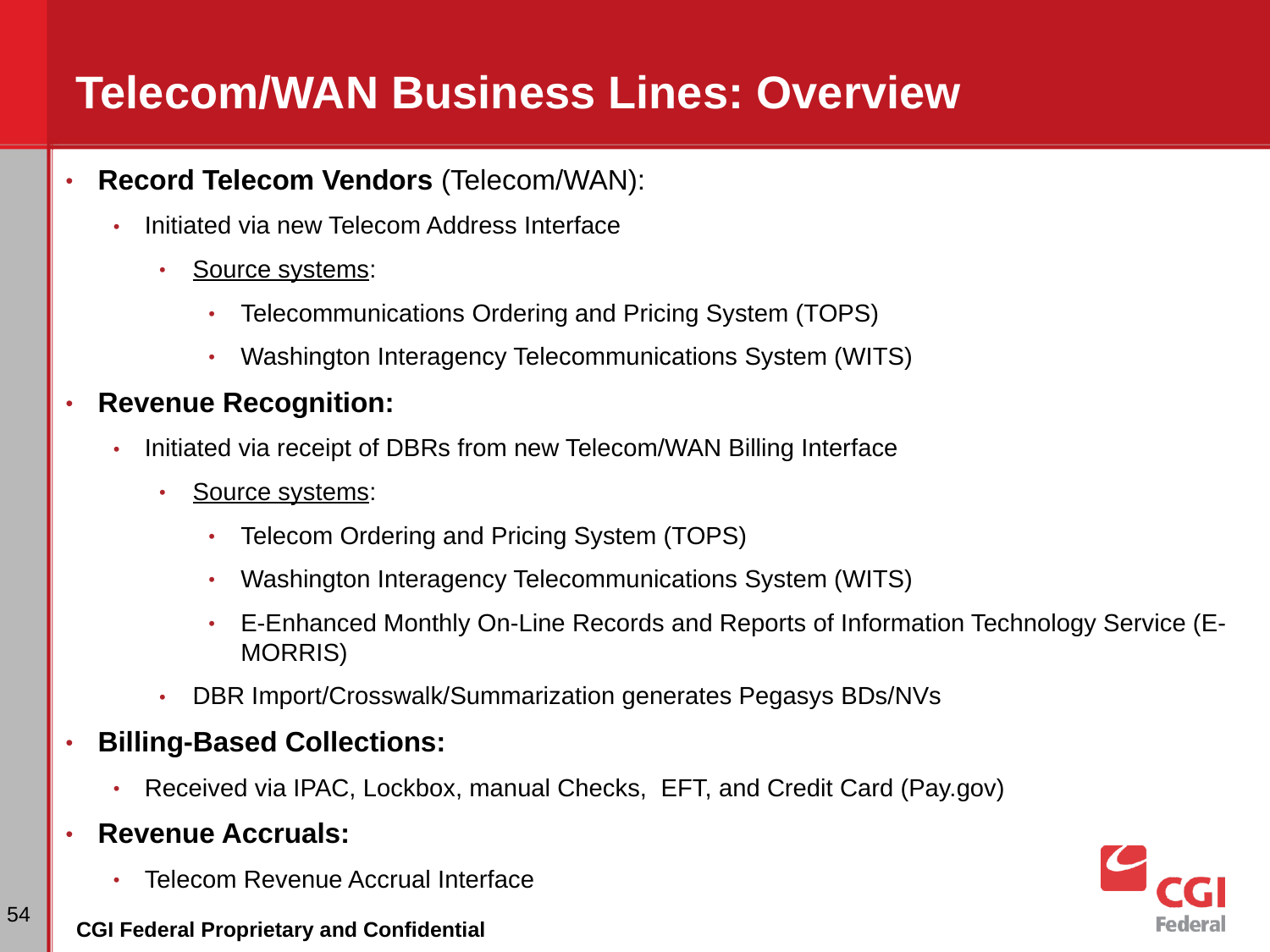

# Telecom/WAN Business Lines: Overview
Record Telecom Vendors (Telecom/WAN):
Initiated via new Telecom Address Interface
Source systems:
Telecommunications Ordering and Pricing System (TOPS)
Washington Interagency Telecommunications System (WITS)
Revenue Recognition:
Initiated via receipt of DBRs from new Telecom/WAN Billing Interface
Source systems:
Telecom Ordering and Pricing System (TOPS)
Washington Interagency Telecommunications System (WITS)
E-Enhanced Monthly On-Line Records and Reports of Information Technology Service (E-MORRIS)
DBR Import/Crosswalk/Summarization generates Pegasys BDs/NVs
Billing-Based Collections:
Received via IPAC, Lockbox, manual Checks,  EFT, and Credit Card (Pay.gov)
Revenue Accruals:
Telecom Revenue Accrual Interface
54
CGI Federal Proprietary and Confidential